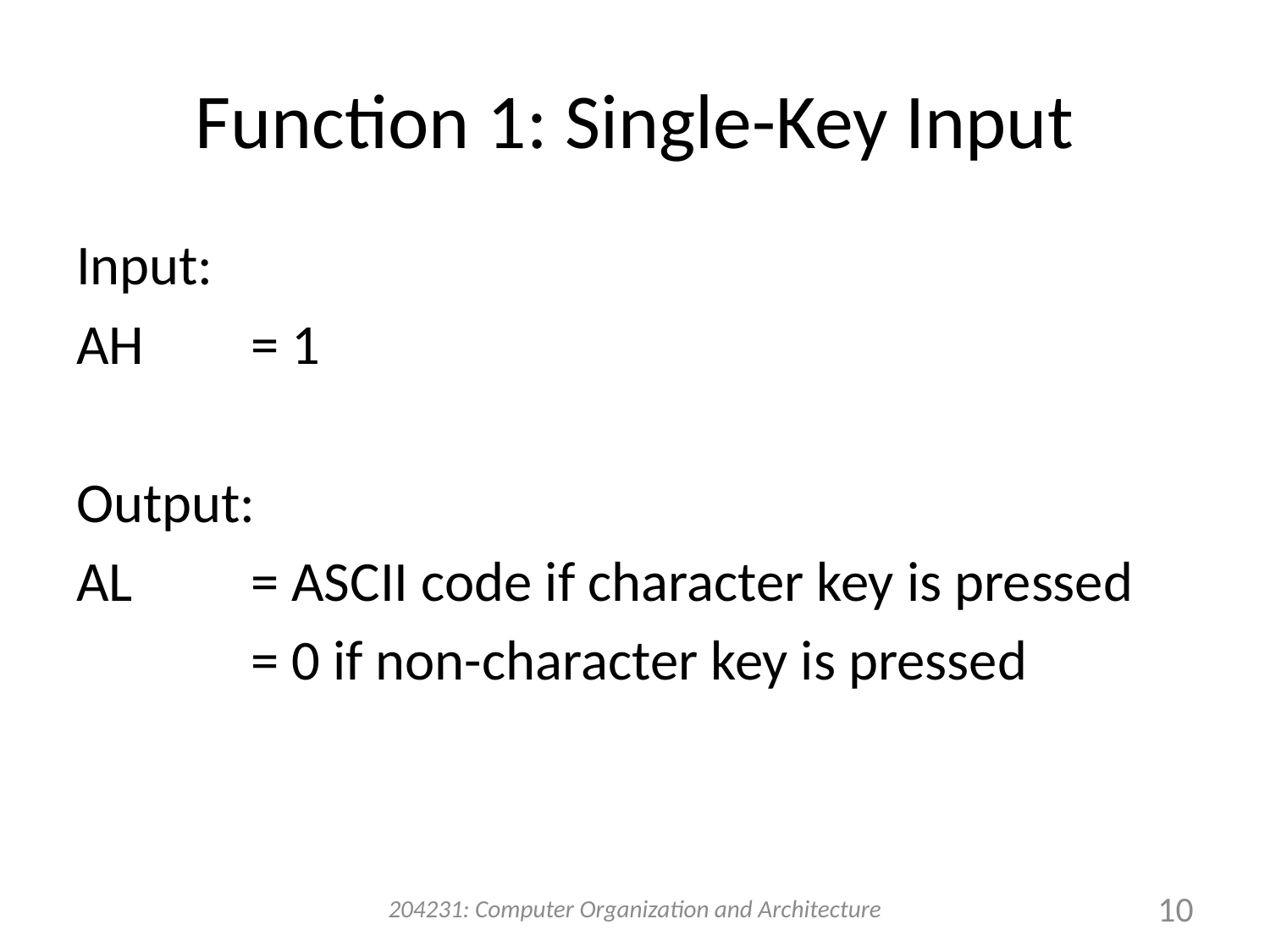

# Function 1: Single-Key Input
Input:
AH 	= 1

Output:
AL	= ASCII code if character key is pressed
		= 0 if non-character key is pressed
204231: Computer Organization and Architecture
10